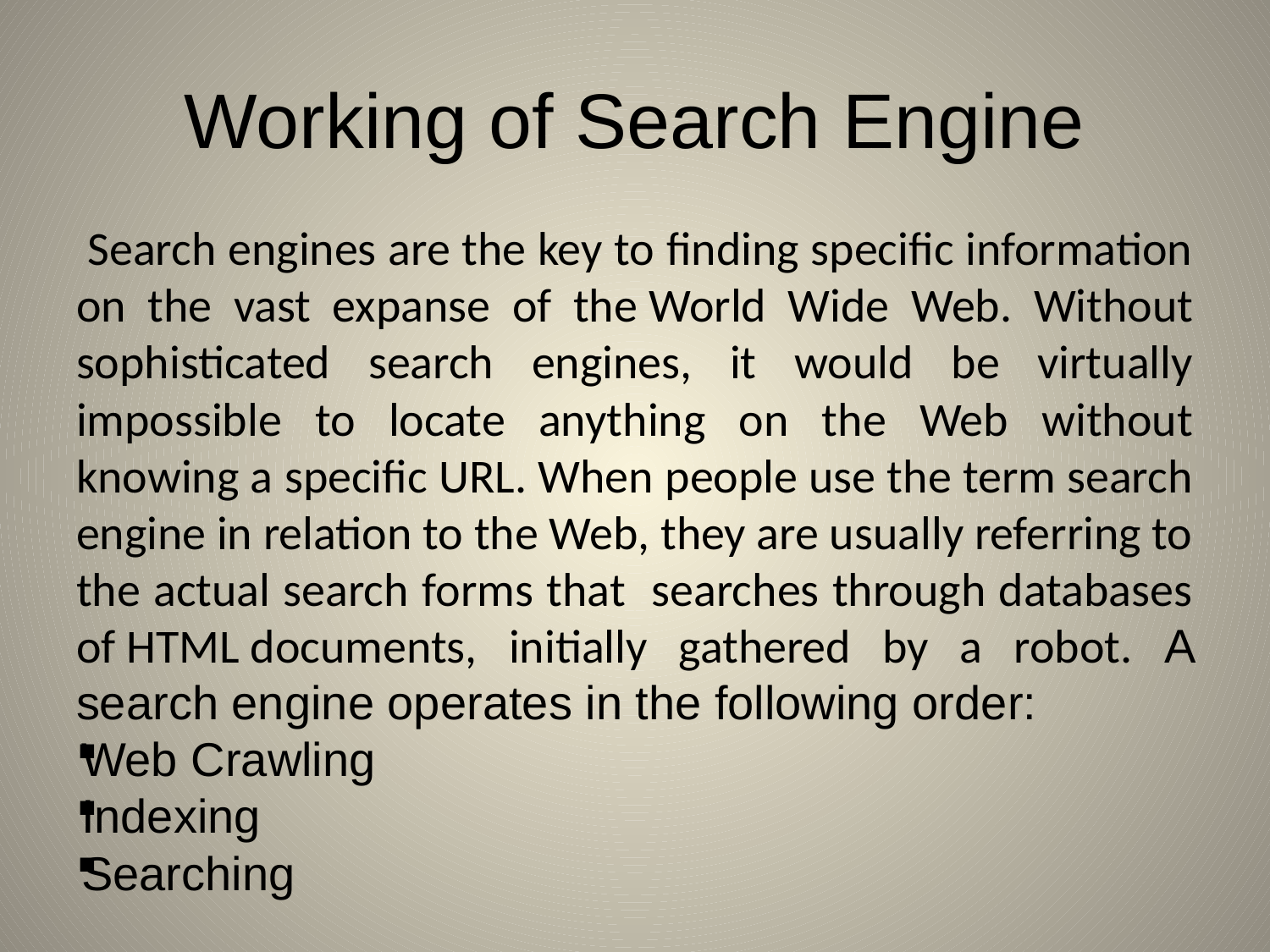

# Working of Search Engine
 Search engines are the key to finding specific information on the vast expanse of the World Wide Web. Without sophisticated search engines, it would be virtually impossible to locate anything on the Web without knowing a specific URL. When people use the term search engine in relation to the Web, they are usually referring to the actual search forms that  searches through databases of HTML documents, initially gathered by a robot. A search engine operates in the following order:
Web Crawling
Indexing
Searching